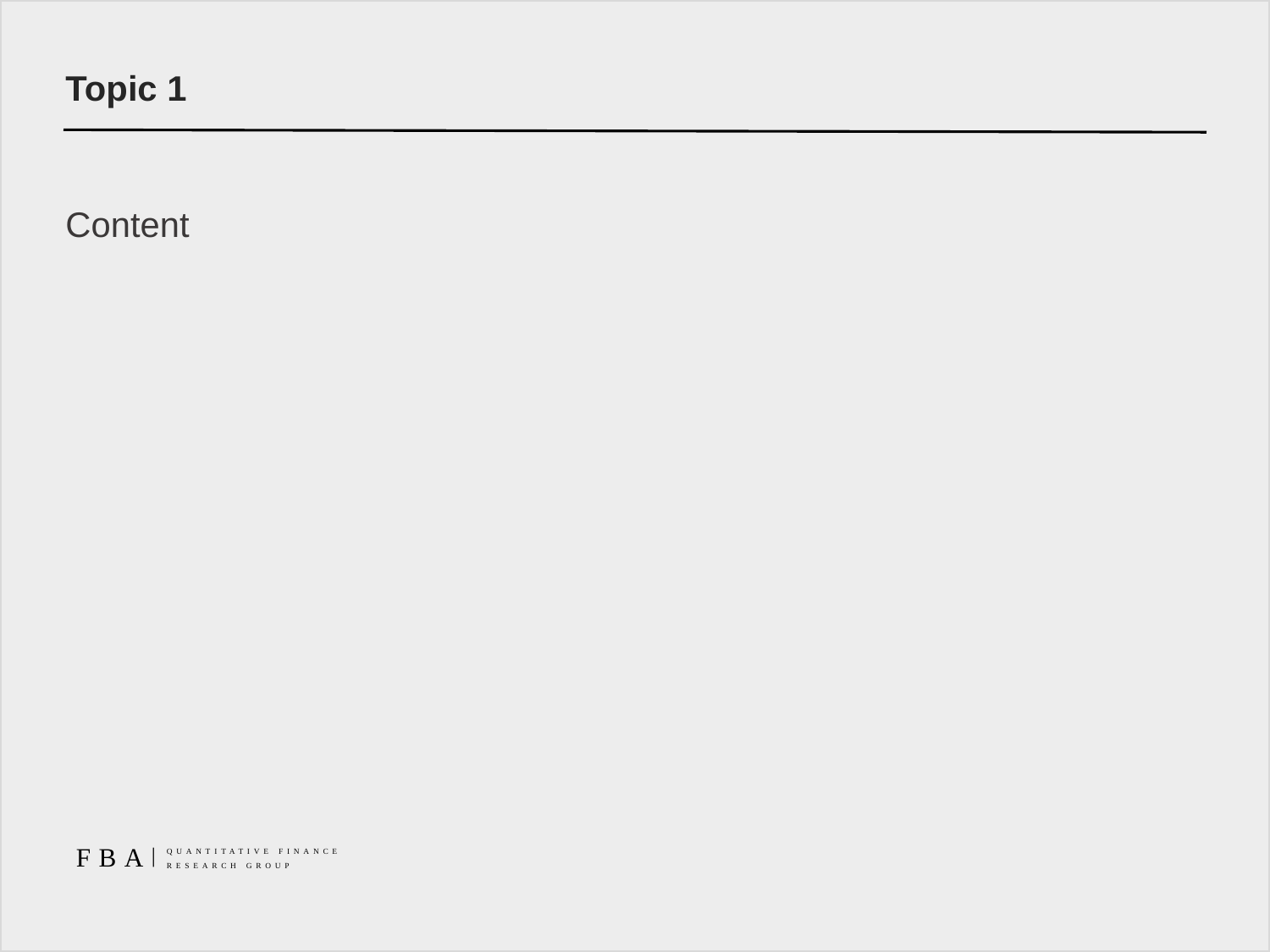

Topic 1
Content
FBA
|
QUANTITATIVE FINANCE
RESEARCH GROUP